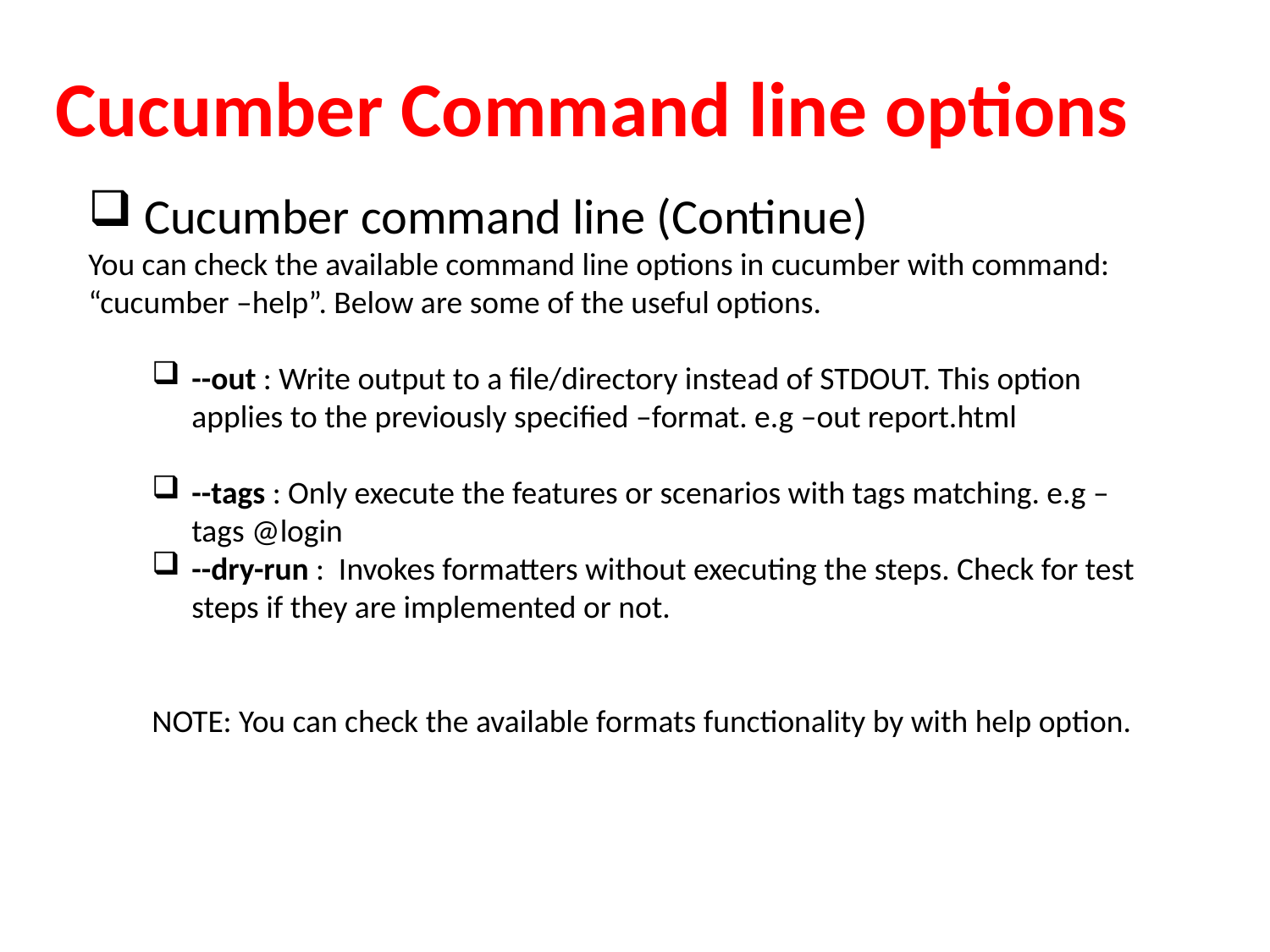

# Cucumber Command line options
 Cucumber command line (Continue)
You can check the available command line options in cucumber with command: “cucumber –help”. Below are some of the useful options.

--out : Write output to a file/directory instead of STDOUT. This option applies to the previously specified –format. e.g –out report.html

--tags : Only execute the features or scenarios with tags matching. e.g –tags @login
--dry-run :  Invokes formatters without executing the steps. Check for test steps if they are implemented or not.

NOTE: You can check the available formats functionality by with help option.